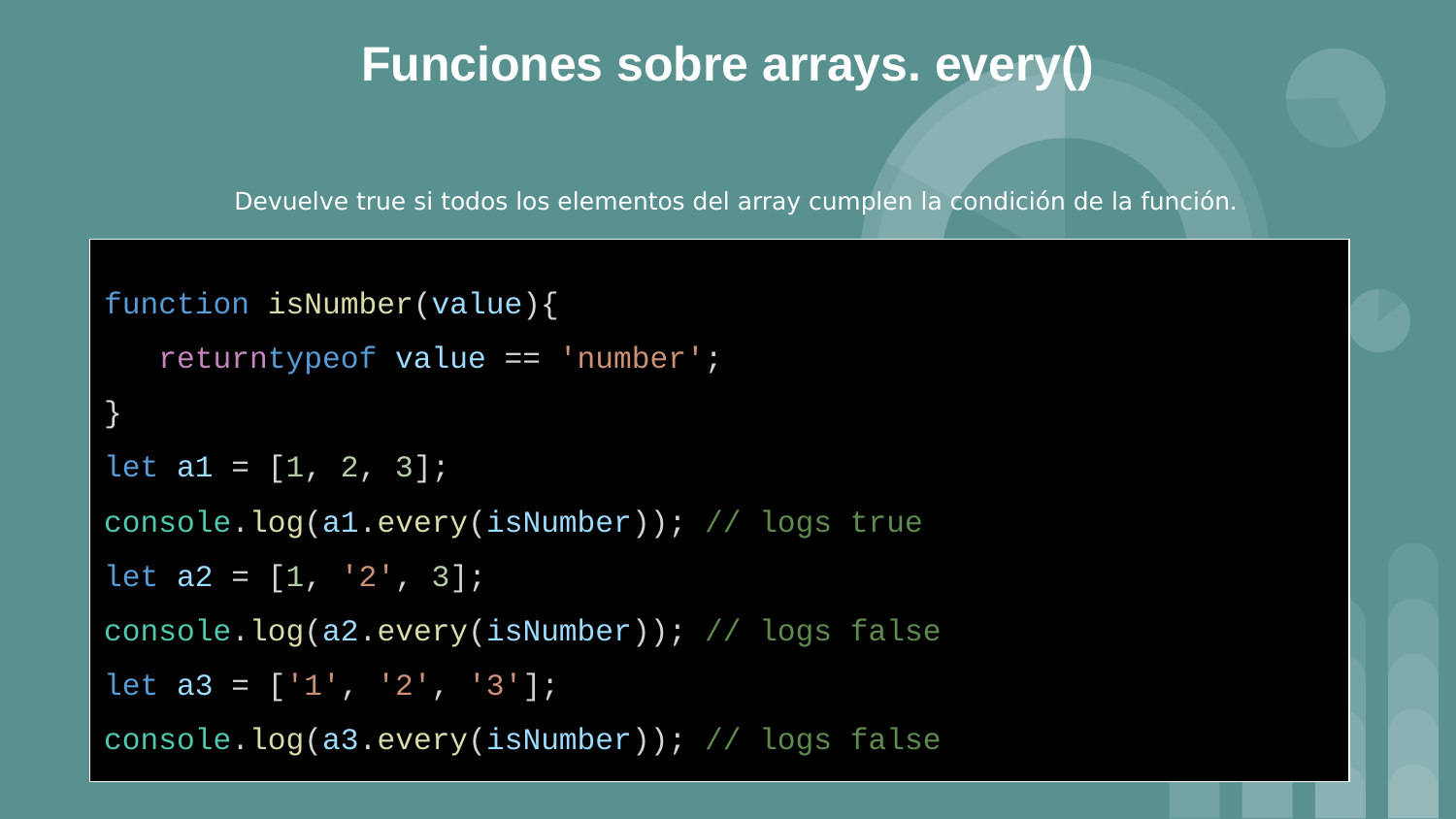

# Funciones sobre arrays. every()
Devuelve true si todos los elementos del array cumplen la condición de la función.
function isNumber(value){
   returntypeof value == 'number';
}
let a1 = [1, 2, 3];
console.log(a1.every(isNumber)); // logs true
let a2 = [1, '2', 3];
console.log(a2.every(isNumber)); // logs false
let a3 = ['1', '2', '3'];
console.log(a3.every(isNumber)); // logs false